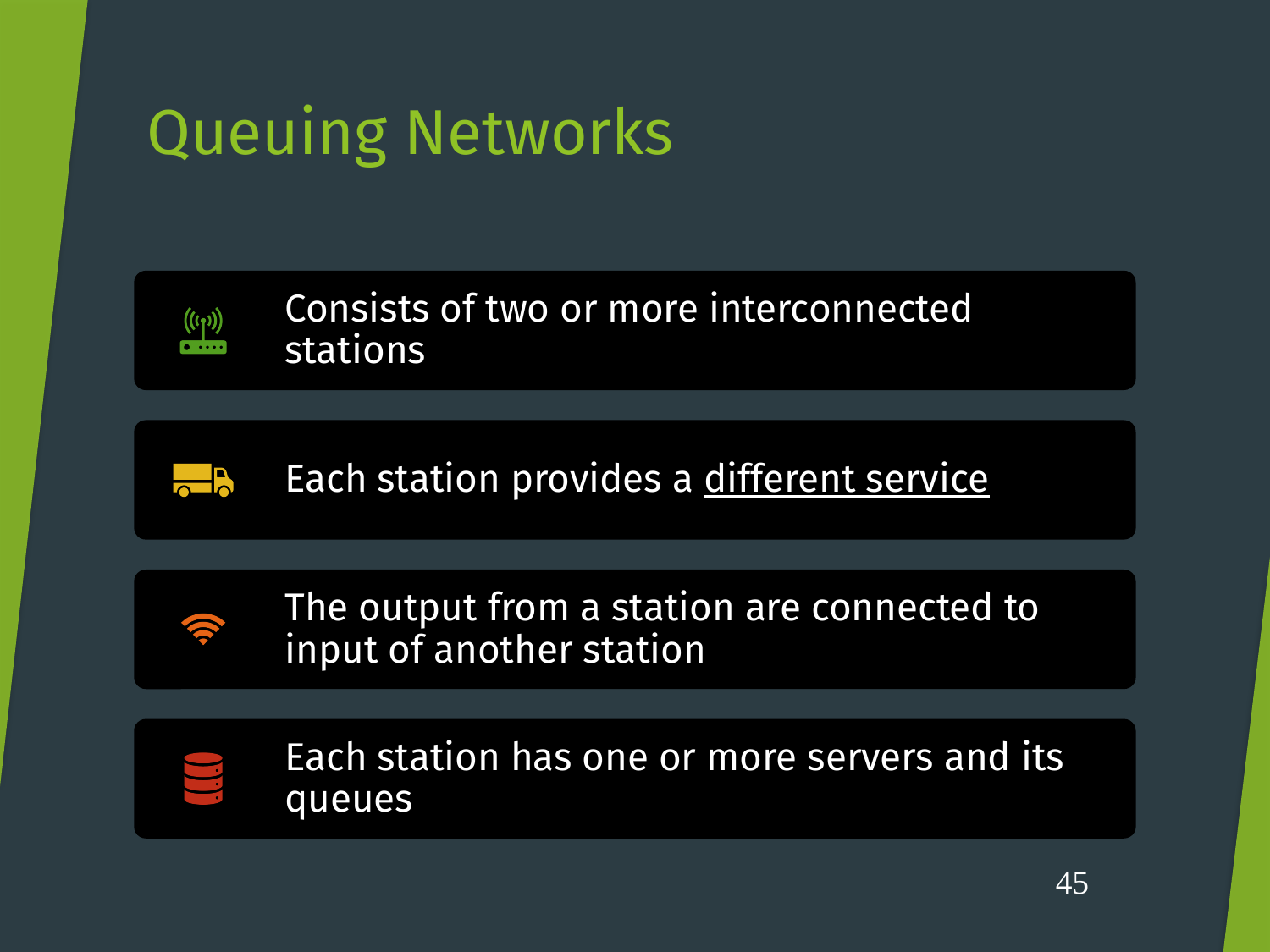

# Queuing Networks
Consists of two or more interconnected stations
Each station provides a different service
The output from a station are connected to input of another station
Each station has one or more servers and its queues

45